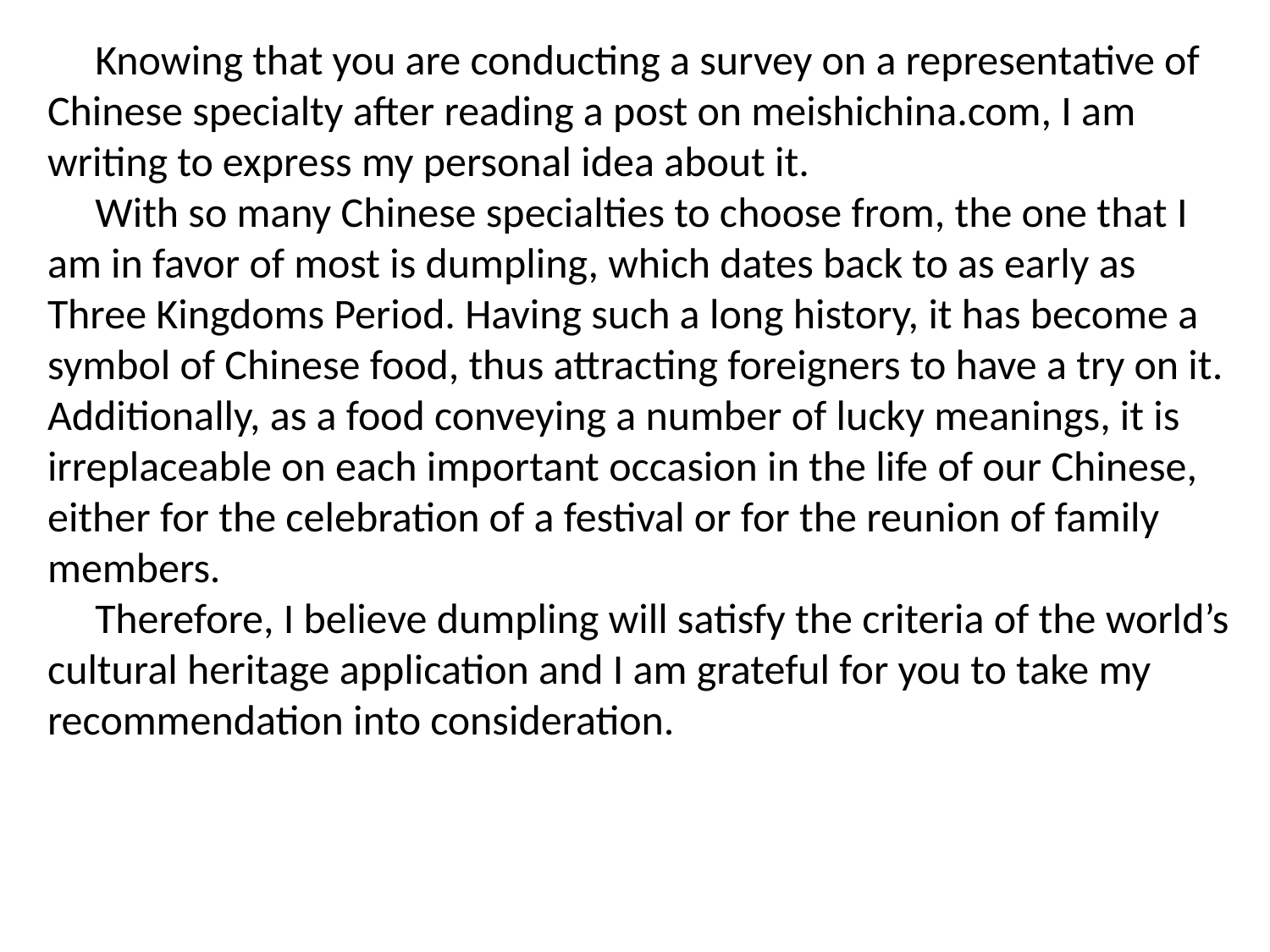

Knowing that you are conducting a survey on a representative of Chinese specialty after reading a post on meishichina.com, I am writing to express my personal idea about it.
     With so many Chinese specialties to choose from, the one that I am in favor of most is dumpling, which dates back to as early as Three Kingdoms Period. Having such a long history, it has become a symbol of Chinese food, thus attracting foreigners to have a try on it. Additionally, as a food conveying a number of lucky meanings, it is irreplaceable on each important occasion in the life of our Chinese, either for the celebration of a festival or for the reunion of family members.
     Therefore, I believe dumpling will satisfy the criteria of the world’s cultural heritage application and I am grateful for you to take my recommendation into consideration.